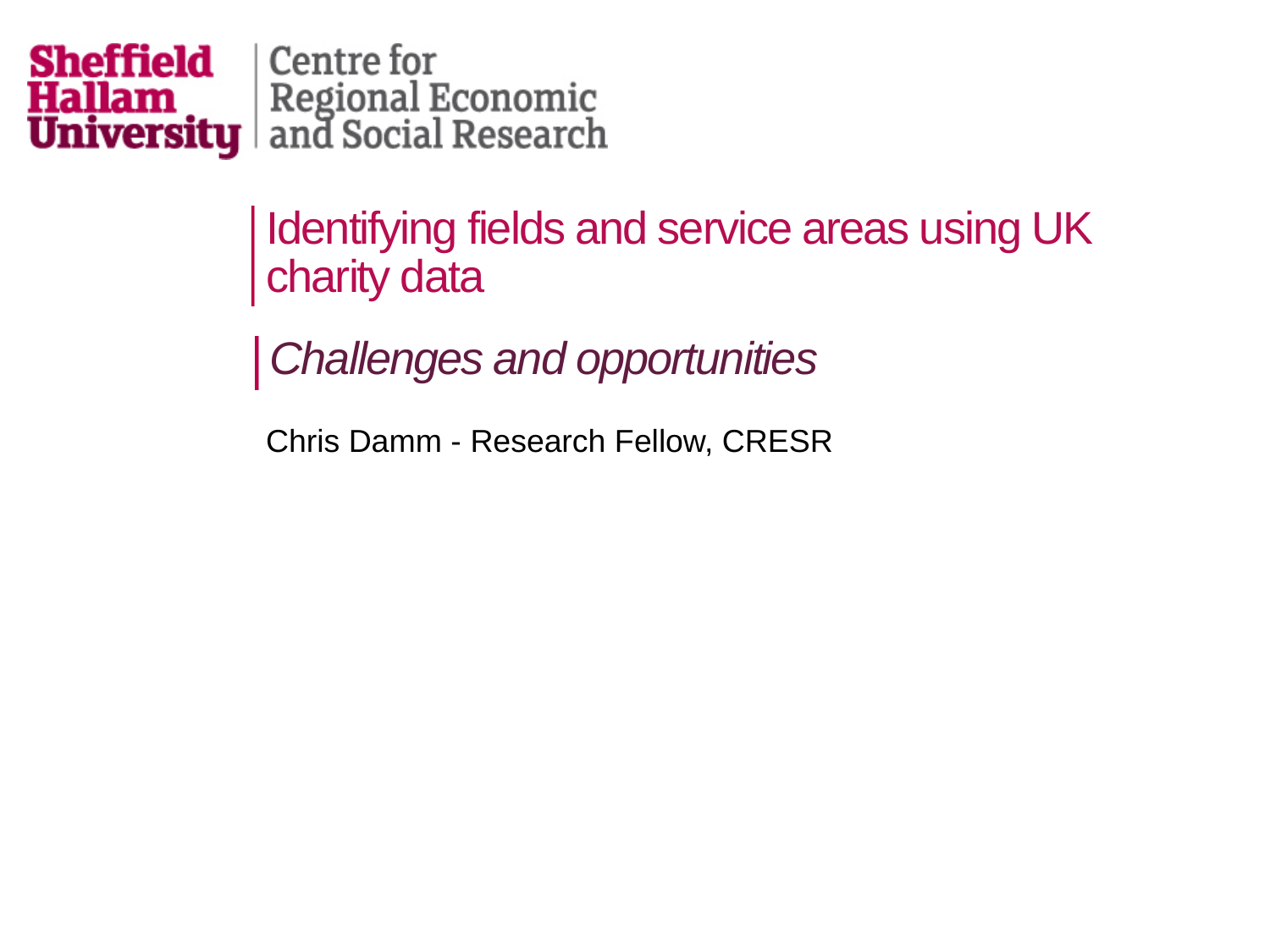

# Identifying fields and service areas using UK charity data
Challenges and opportunities
Chris Damm - Research Fellow, CRESR